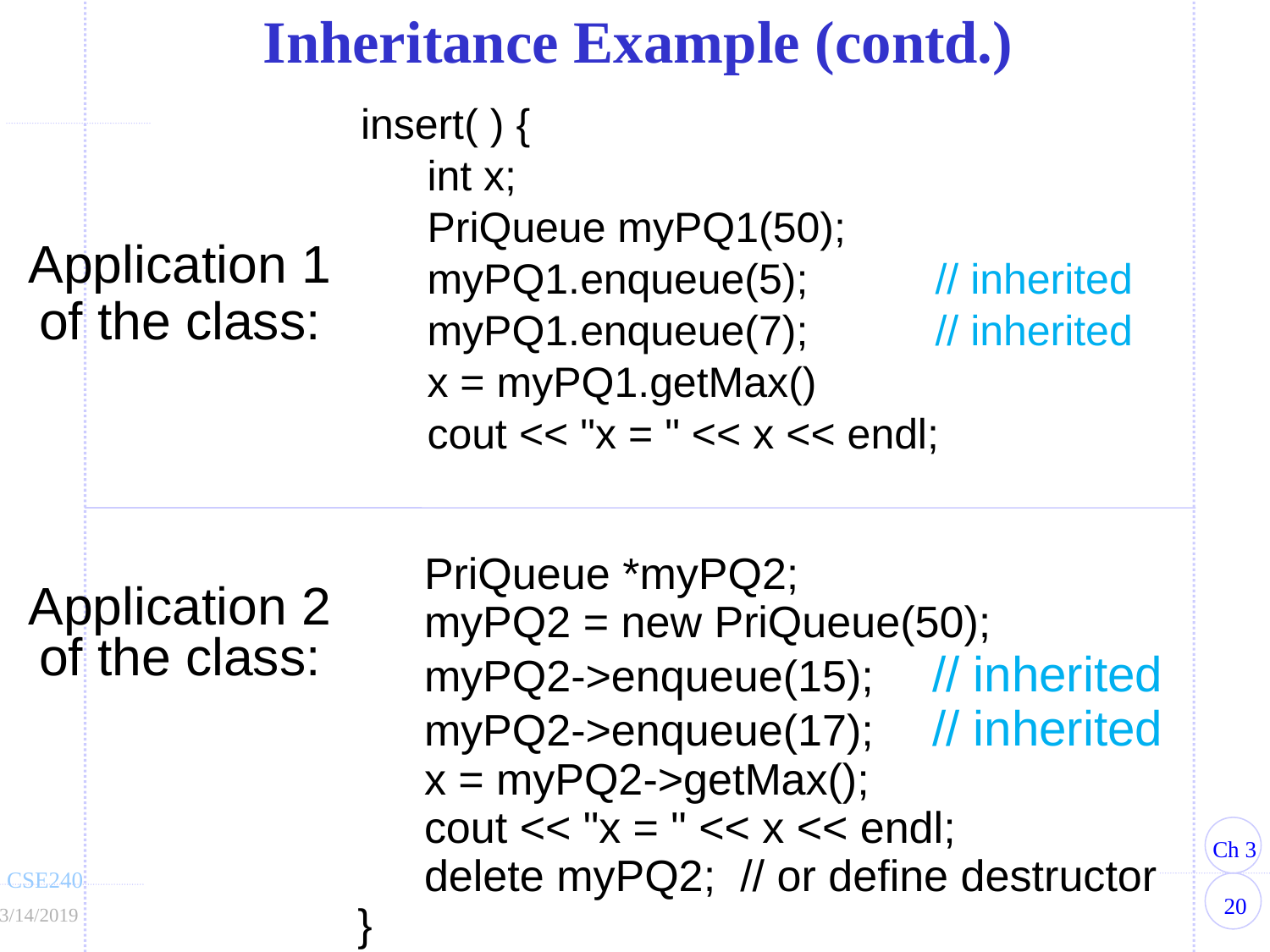

Inheritance Example (contd.)
insert( ) {
	int x;
	PriQueue myPQ1(50);
	myPQ1.enqueue(5); 	// inherited
	myPQ1.enqueue(7); 	// inherited
	x = myPQ1.getMax()
	cout << "x = " << x << endl;
Application 1 of the class:

	PriQueue *myPQ2;
	myPQ2 = new PriQueue(50);
	myPQ2->enqueue(15); 	// inherited
	myPQ2->enqueue(17); 	// inherited
	x = myPQ2->getMax();
	cout << "x = " << x << endl;
	delete myPQ2;  // or define destructor
}

Application 2 of the class: